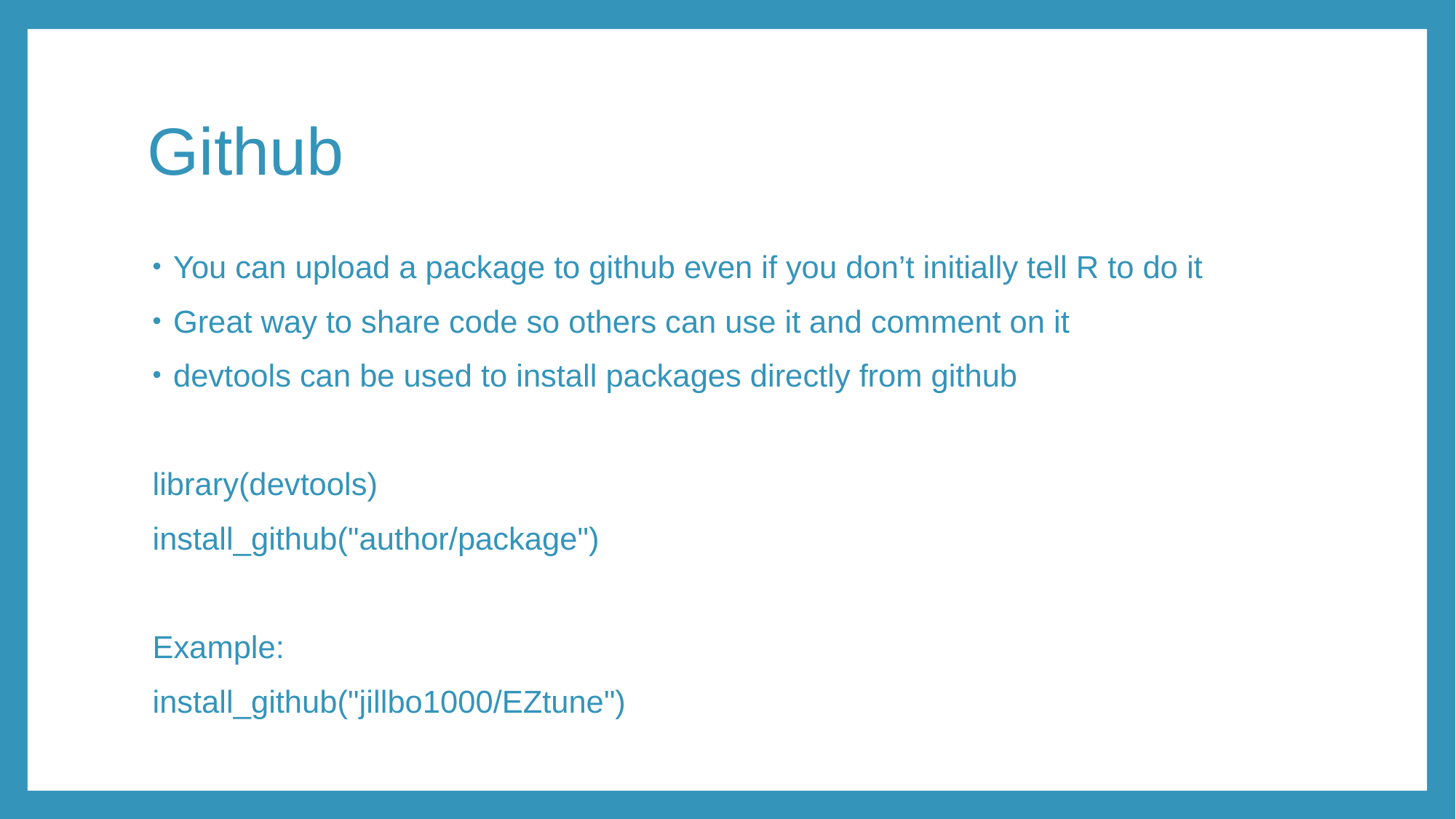

# Github
You can upload a package to github even if you don’t initially tell R to do it
Great way to share code so others can use it and comment on it
devtools can be used to install packages directly from github

library(devtools)
install_github("author/package")

Example:
install_github("jillbo1000/EZtune")